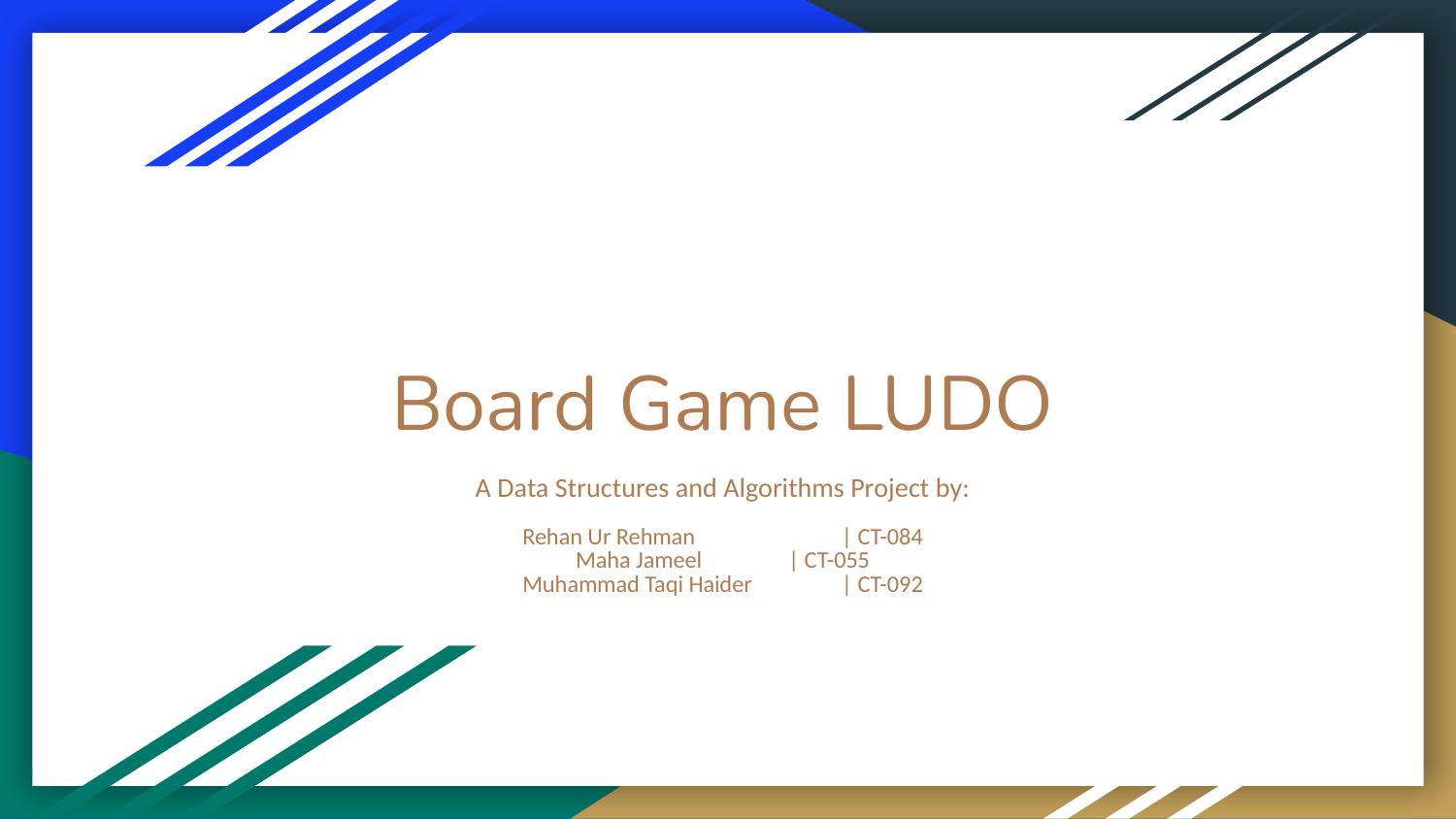

# Board Game LUDO
A Data Structures and Algorithms Project by:

Rehan Ur Rehman 	     	| CT-084
Maha Jameel 			| CT-055
Muhammad Taqi Haider		| CT-092